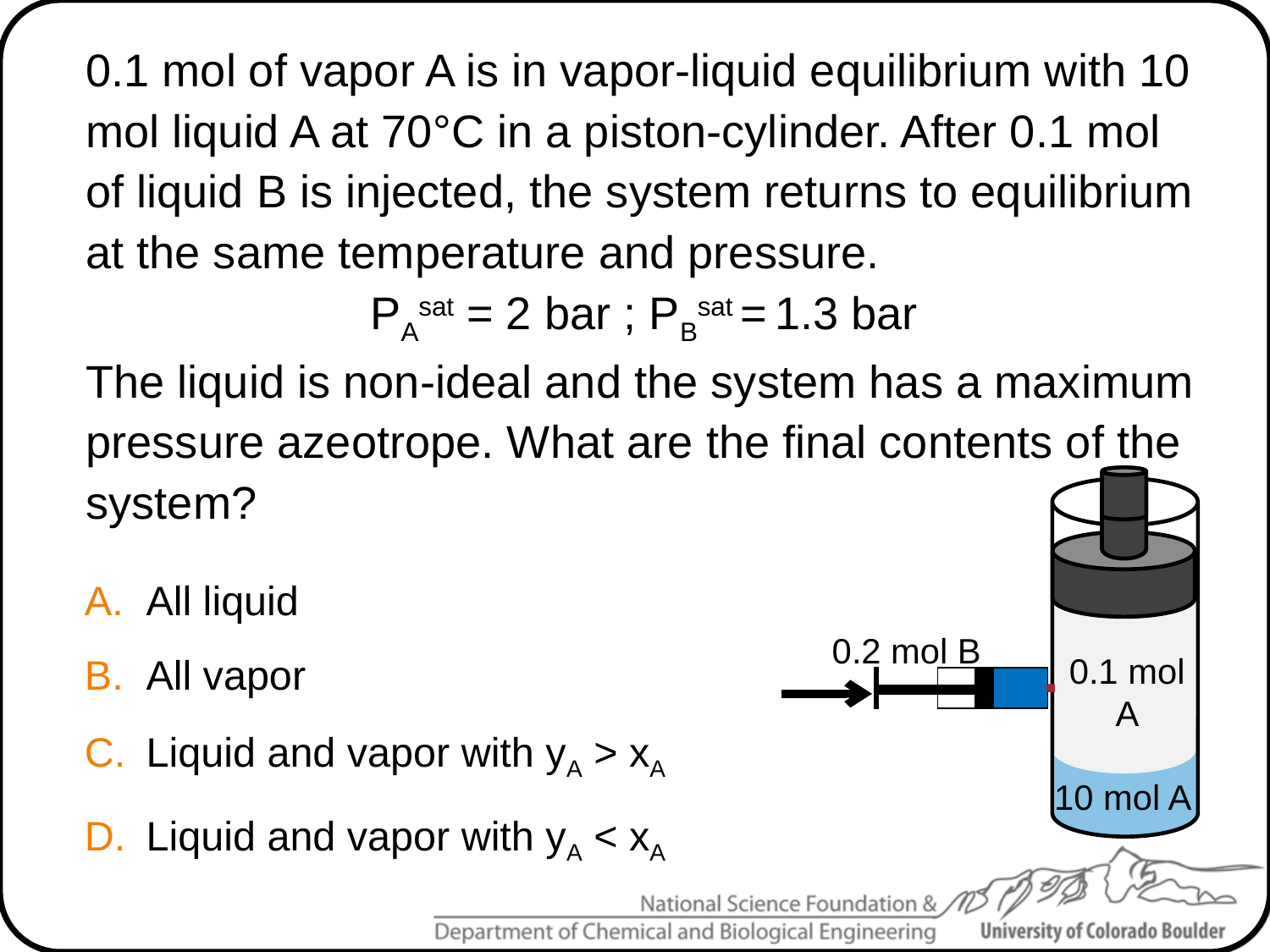

0.1 mol of vapor A is in vapor-liquid equilibrium with 10 mol liquid A at 70°C in a piston-cylinder. After 0.1 mol of liquid B is injected, the system returns to equilibrium at the same temperature and pressure.
PAsat = 2 bar ; PBsat = 1.3 bar
The liquid is non-ideal and the system has a maximum
pressure azeotrope. What are the final contents of the
system?

0.1 mol A

10 mol A
0.2 mol B
All liquid
All vapor
Liquid and vapor with yA > xA
Liquid and vapor with yA < xA